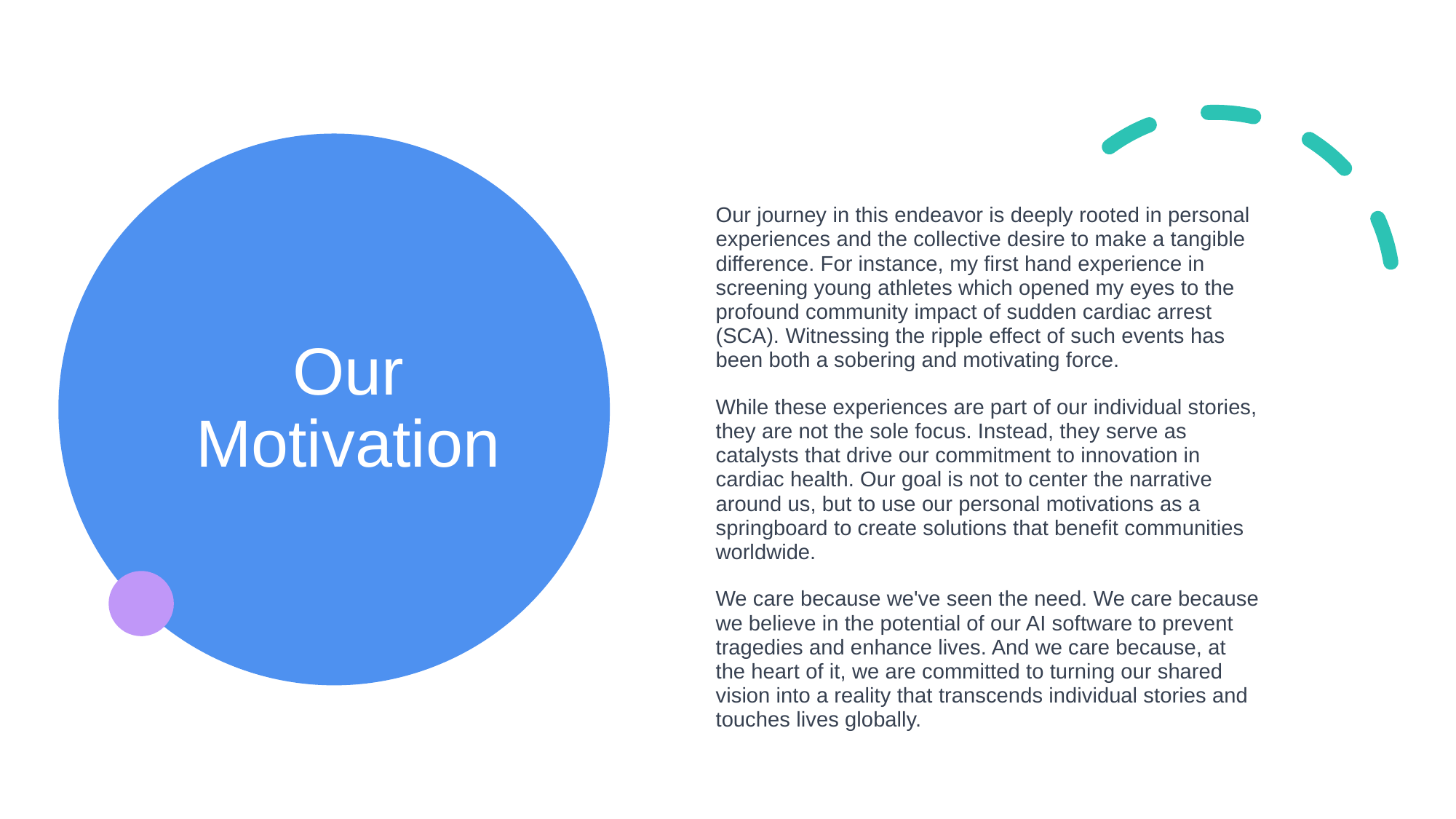

Our journey in this endeavor is deeply rooted in personal experiences and the collective desire to make a tangible difference. For instance, my first hand experience in screening young athletes which opened my eyes to the profound community impact of sudden cardiac arrest (SCA). Witnessing the ripple effect of such events has been both a sobering and motivating force.
While these experiences are part of our individual stories, they are not the sole focus. Instead, they serve as catalysts that drive our commitment to innovation in cardiac health. Our goal is not to center the narrative around us, but to use our personal motivations as a springboard to create solutions that benefit communities worldwide.
We care because we've seen the need. We care because we believe in the potential of our AI software to prevent tragedies and enhance lives. And we care because, at the heart of it, we are committed to turning our shared vision into a reality that transcends individual stories and touches lives globally.
# Our Motivation